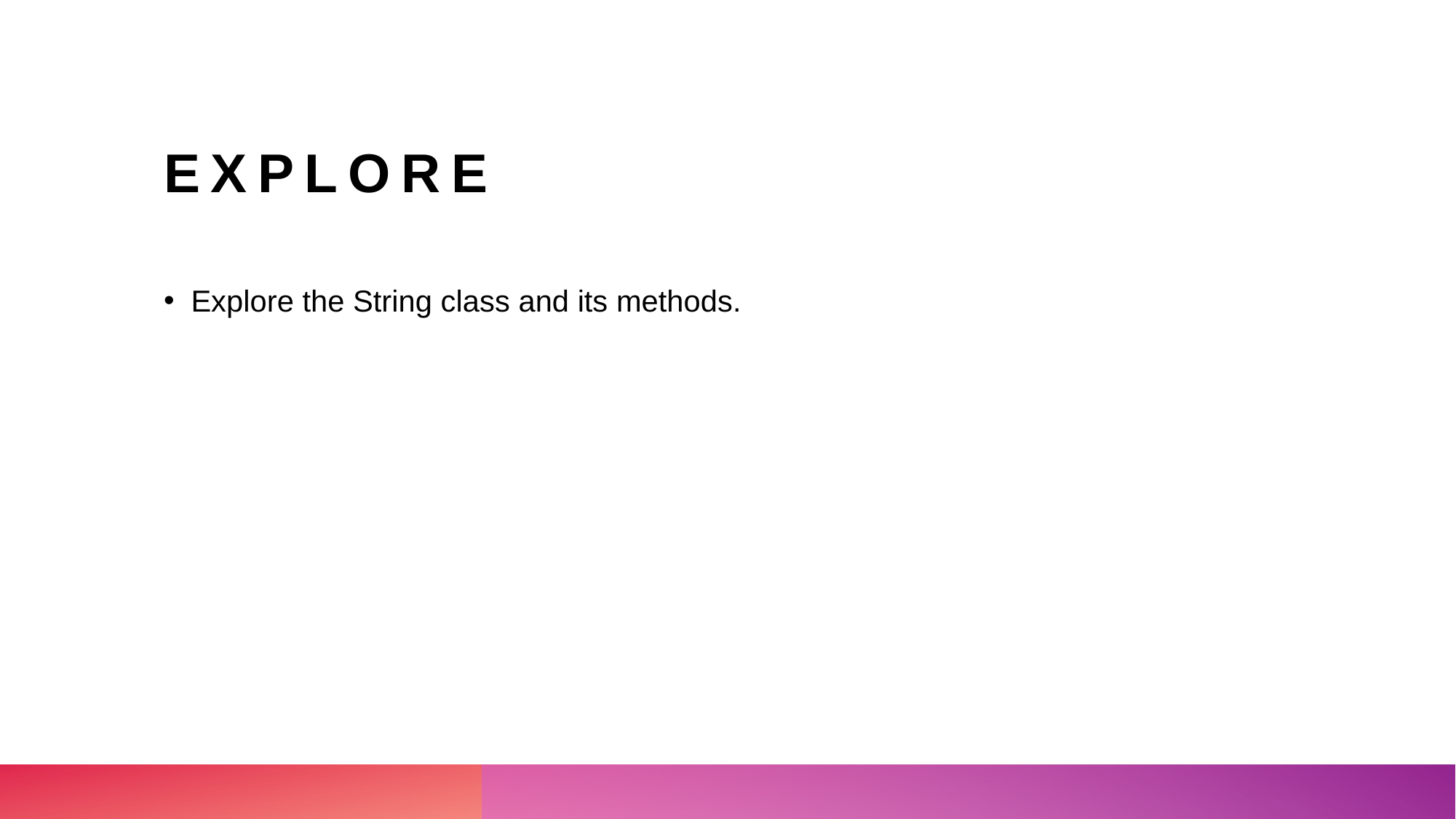

# Explore
Explore the String class and its methods.